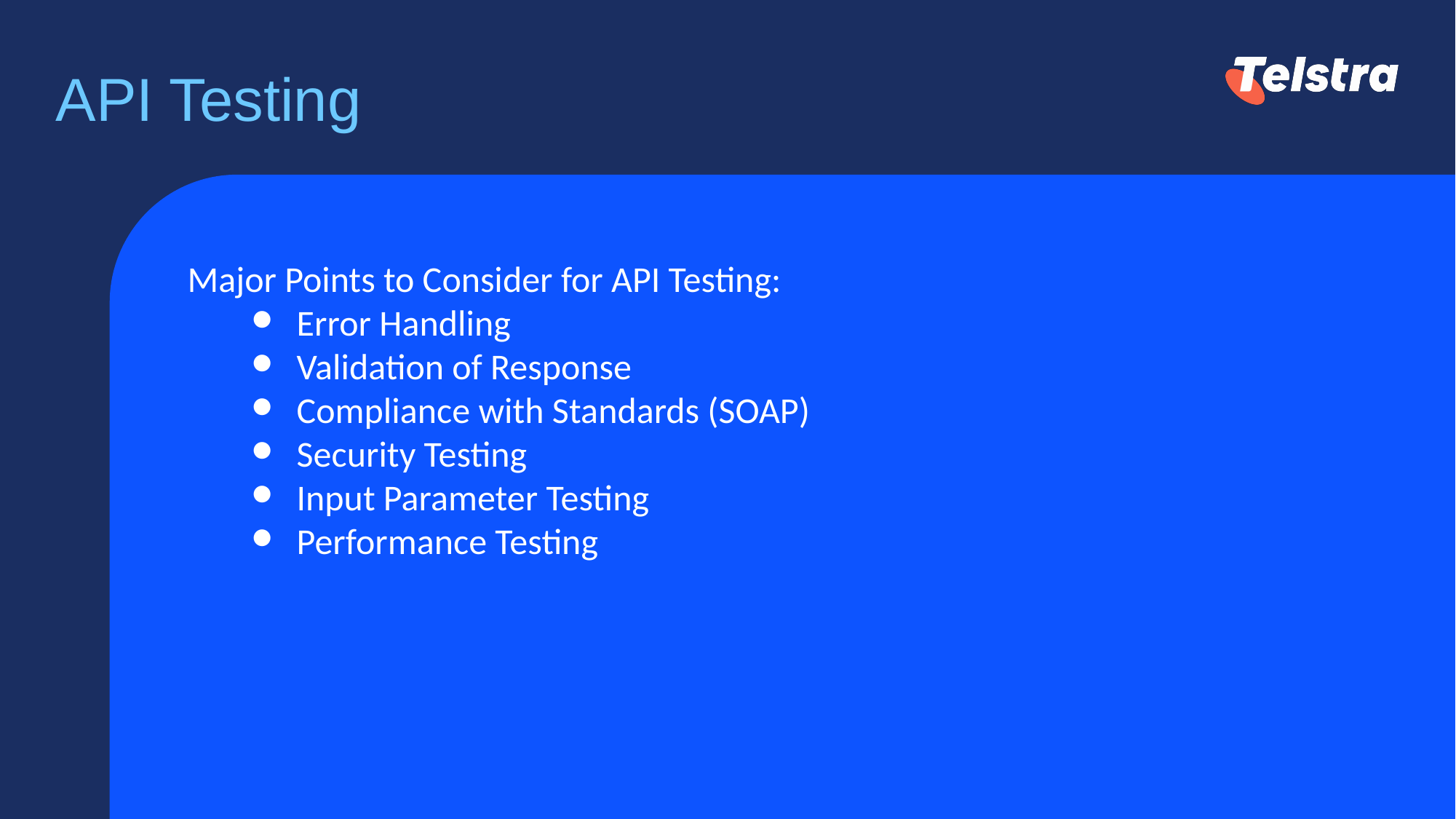

# API Testing

Major Points to Consider for API Testing:
Error Handling
Validation of Response
Compliance with Standards (SOAP)
Security Testing
Input Parameter Testing
Performance Testing